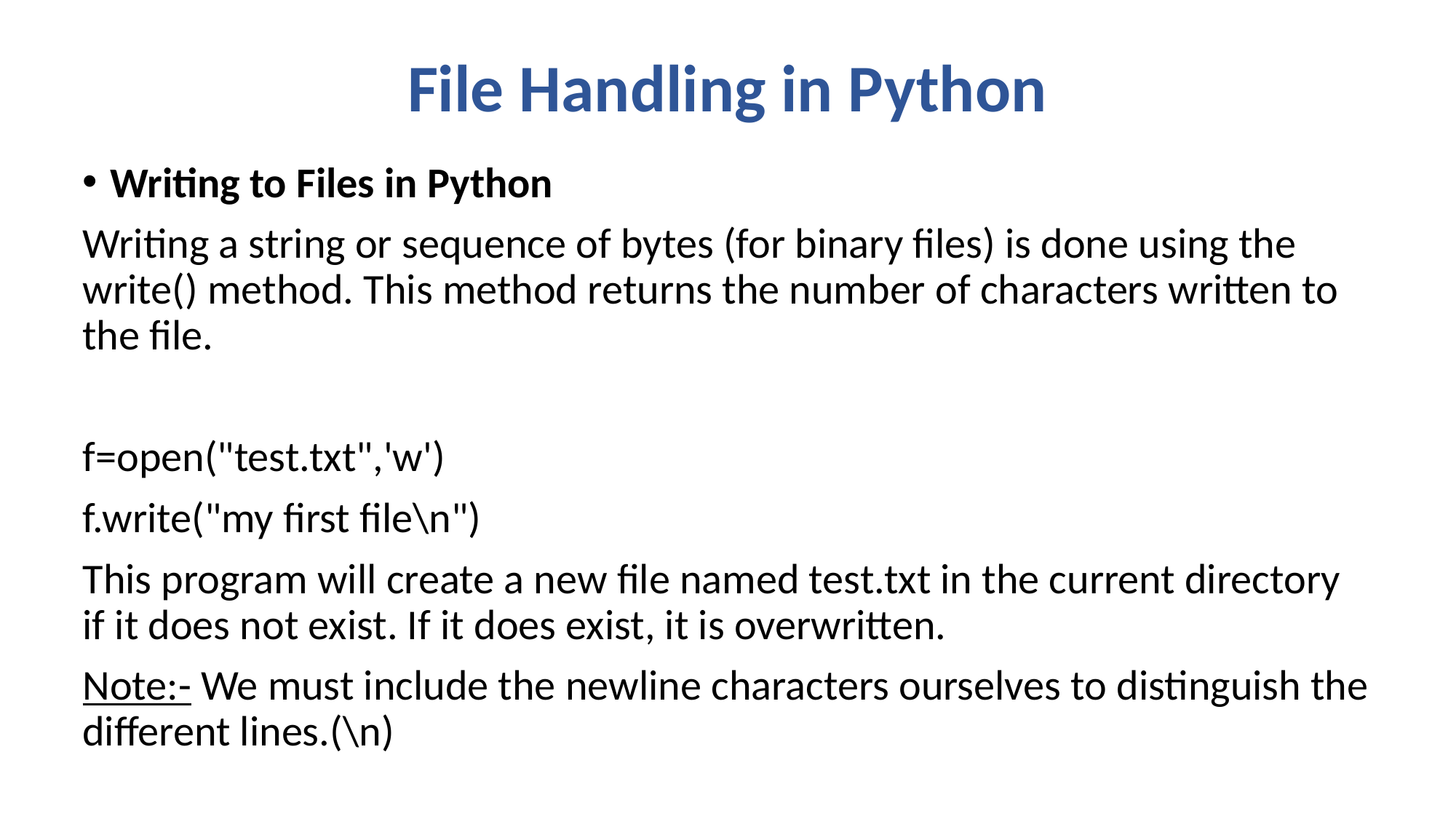

# File Handling in Python
Writing to Files in Python
Writing a string or sequence of bytes (for binary files) is done using the write() method. This method returns the number of characters written to the file.

f=open("test.txt",'w')
f.write("my first file\n")
This program will create a new file named test.txt in the current directory if it does not exist. If it does exist, it is overwritten.
Note:- We must include the newline characters ourselves to distinguish the different lines.(\n)